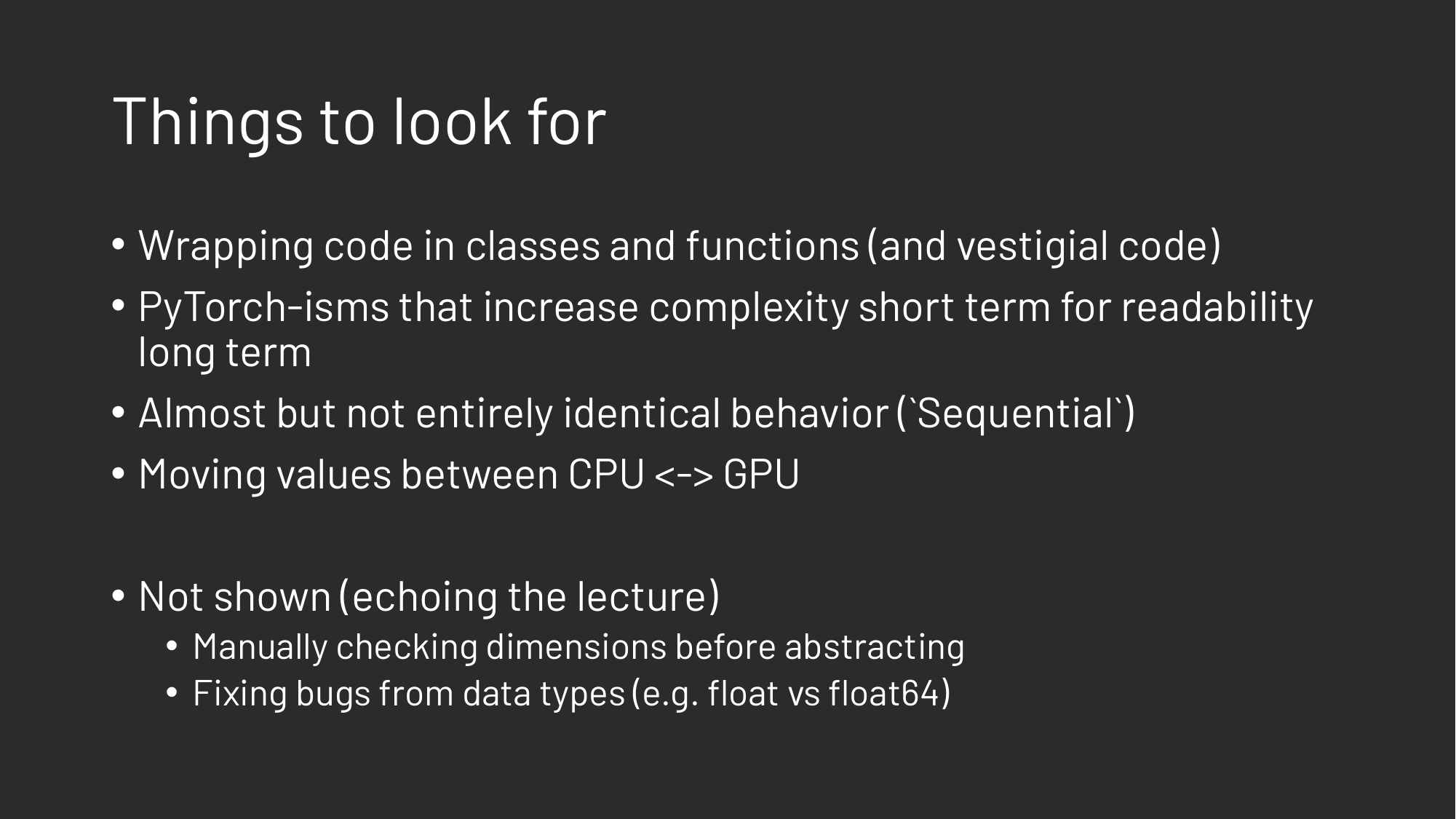

# Things to look for
Wrapping code in classes and functions (and vestigial code)
PyTorch-isms that increase complexity short term for readability long term
Almost but not entirely identical behavior (`Sequential`)
Moving values between CPU <-> GPU

Not shown (echoing the lecture)
Manually checking dimensions before abstracting
Fixing bugs from data types (e.g. float vs float64)